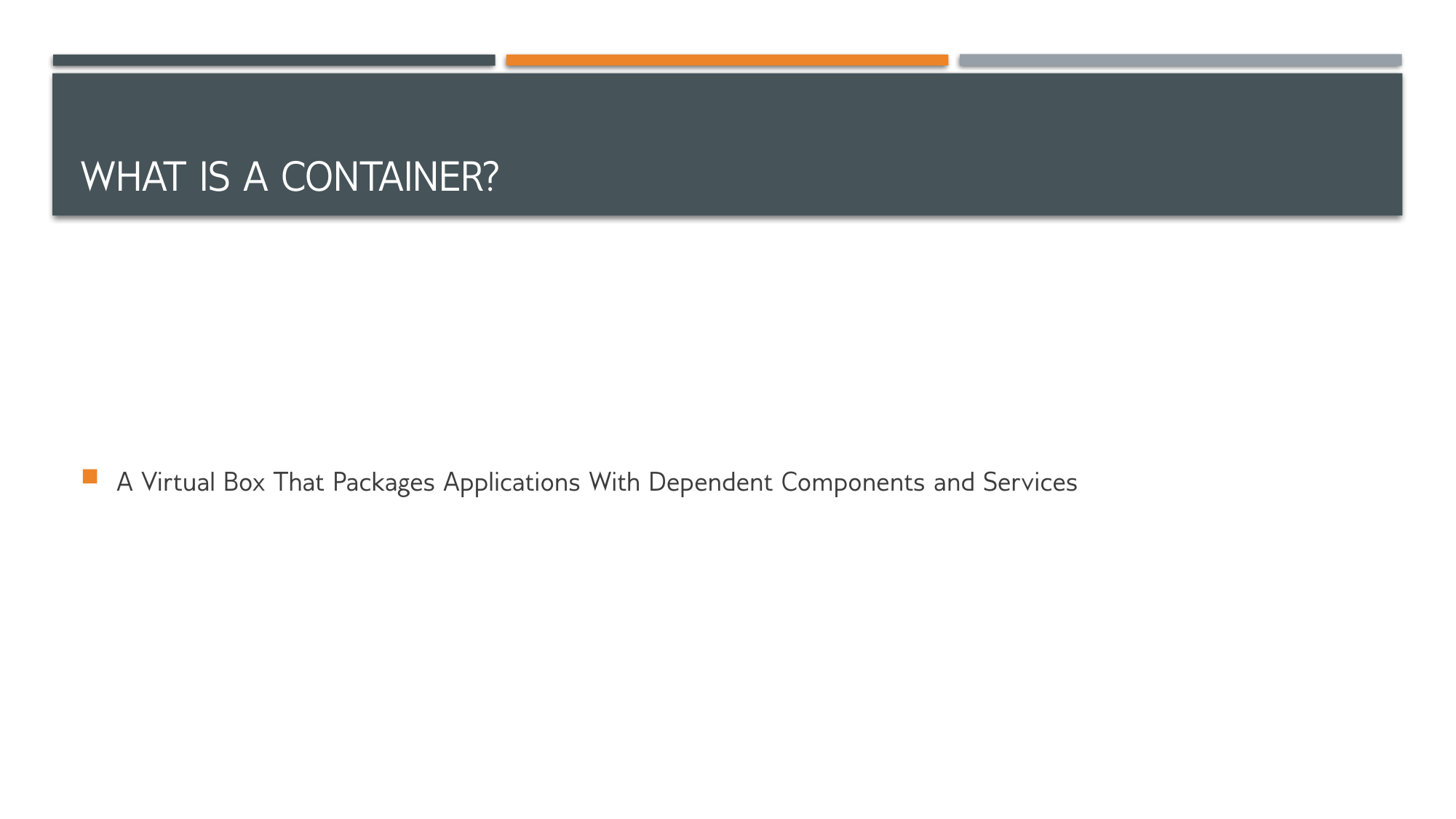

# What is a Container?
A Virtual Box That Packages Applications With Dependent Components and Services